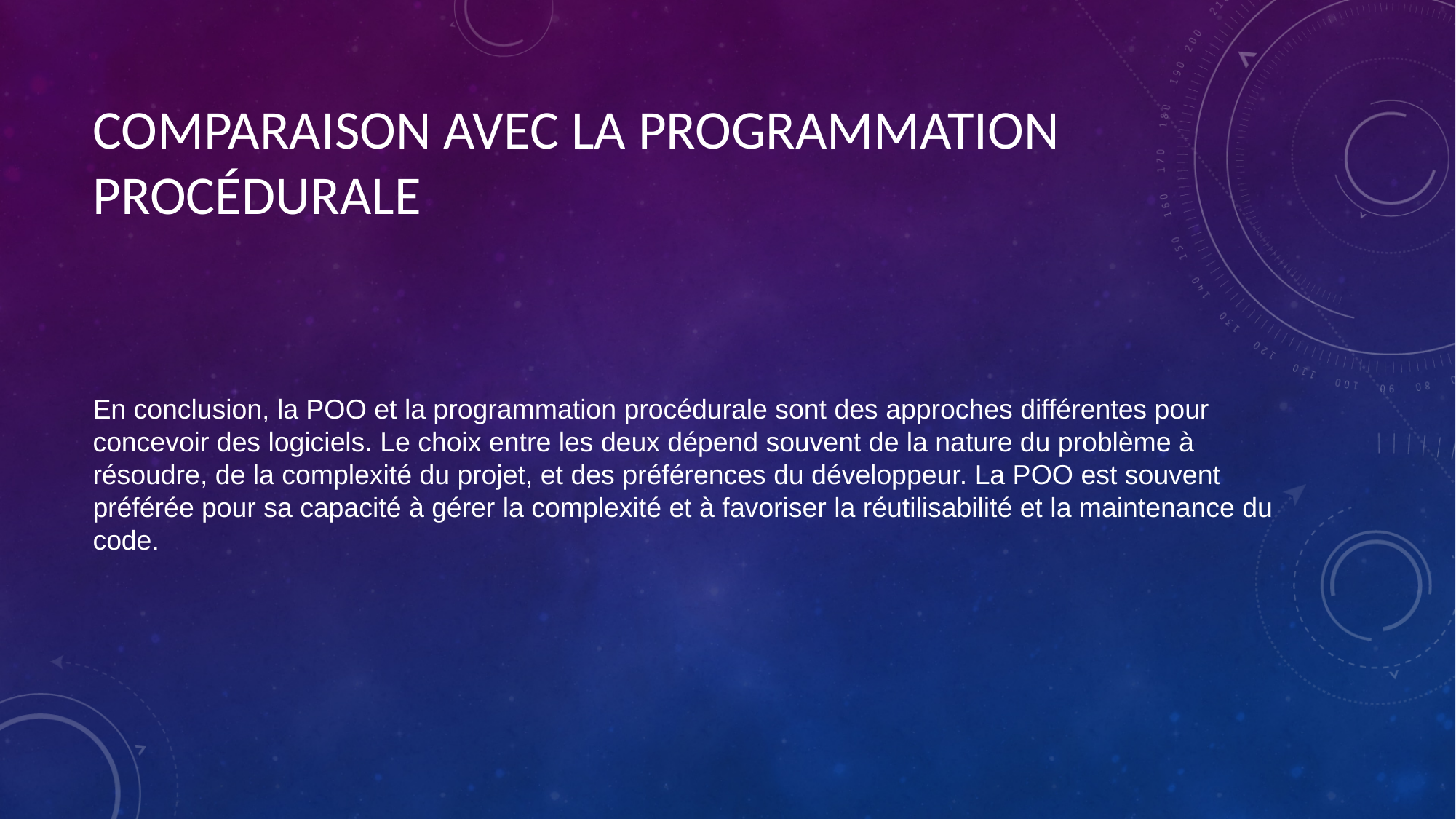

# Comparaison avec la programmation procédurale
En conclusion, la POO et la programmation procédurale sont des approches différentes pour concevoir des logiciels. Le choix entre les deux dépend souvent de la nature du problème à résoudre, de la complexité du projet, et des préférences du développeur. La POO est souvent préférée pour sa capacité à gérer la complexité et à favoriser la réutilisabilité et la maintenance du code.